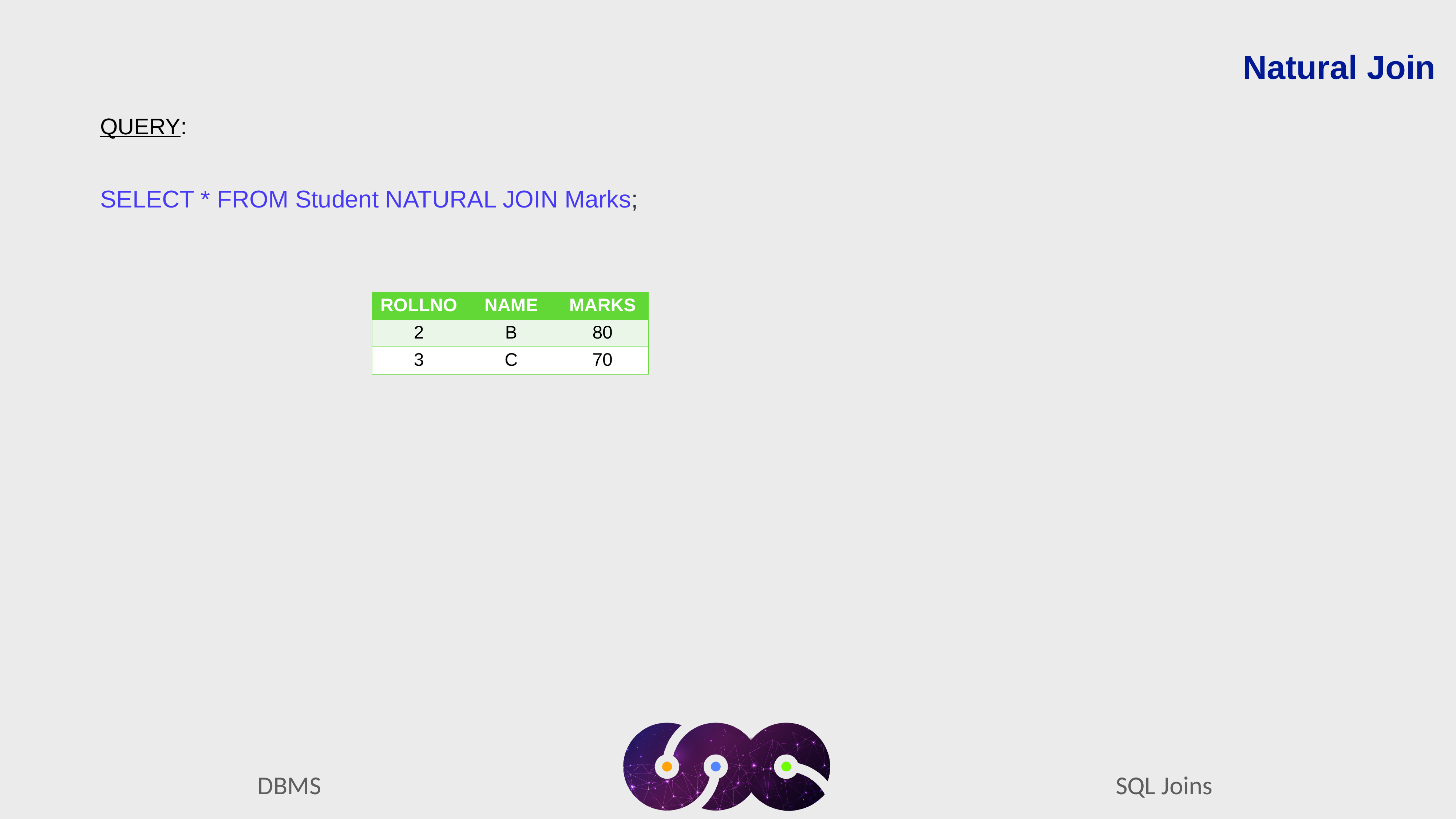

Natural Join
QUERY:

SELECT * FROM Student NATURAL JOIN Marks;

| ROLLNO | NAME | MARKS |
| --- | --- | --- |
| 2 | B | 80 |
| 3 | C | 70 |
SQL Joins